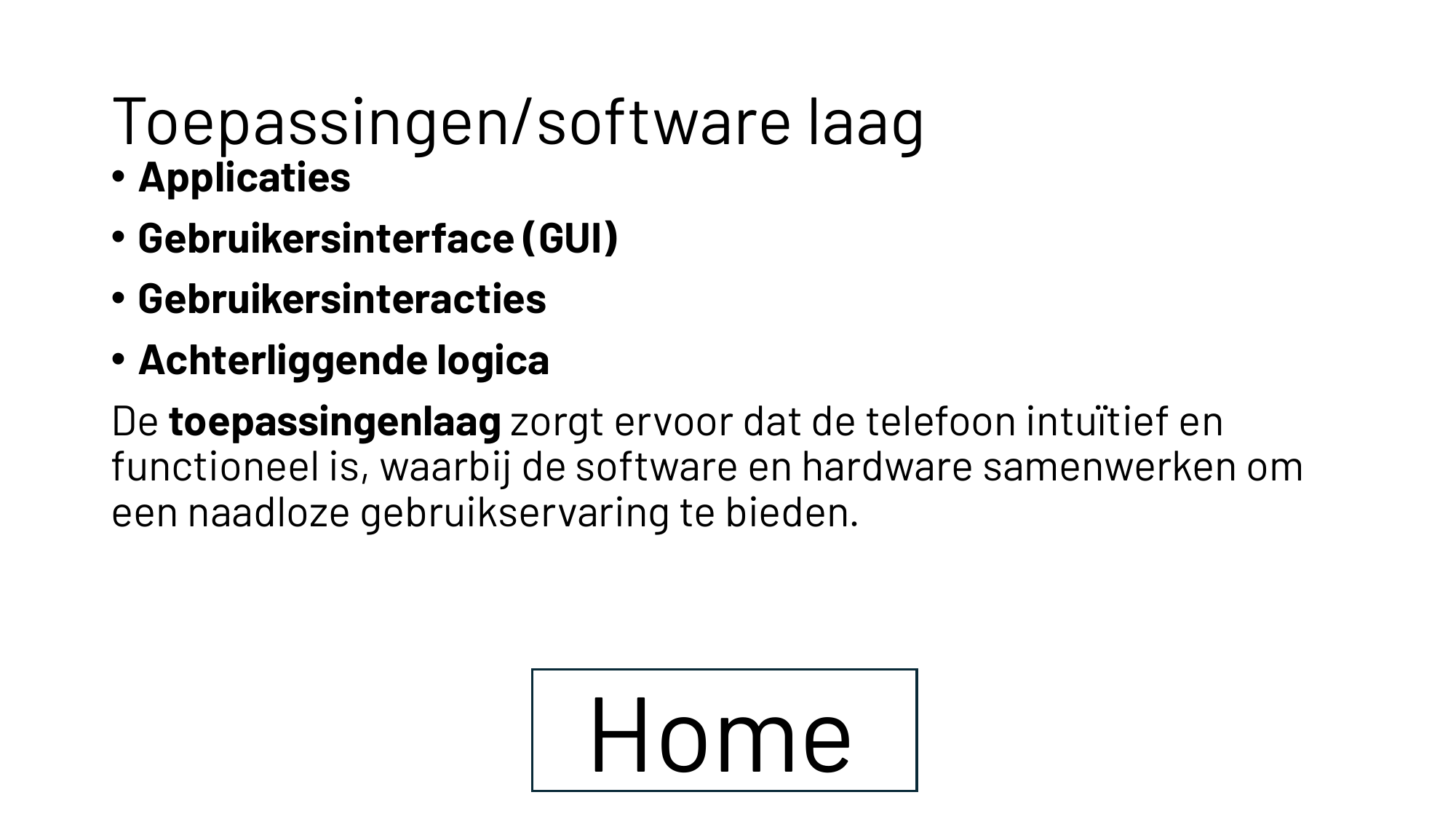

# Toepassingen/software laag
Applicaties
Gebruikersinterface (GUI)
Gebruikersinteracties
Achterliggende logica
De toepassingenlaag zorgt ervoor dat de telefoon intuïtief en functioneel is, waarbij de software en hardware samenwerken om een naadloze gebruikservaring te bieden.

Home